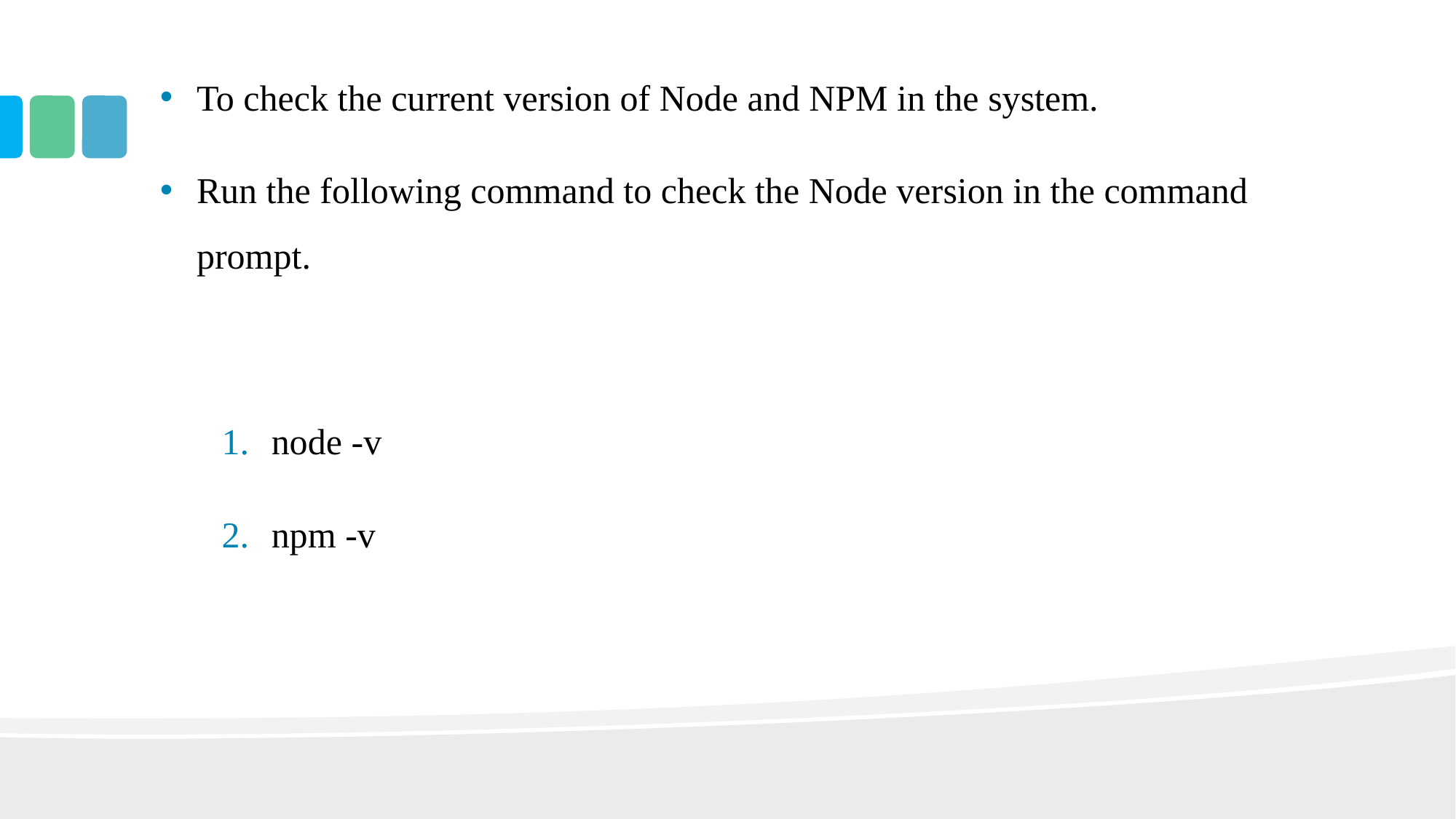

To check the current version of Node and NPM in the system.
Run the following command to check the Node version in the command prompt.

 node -v
 npm -v